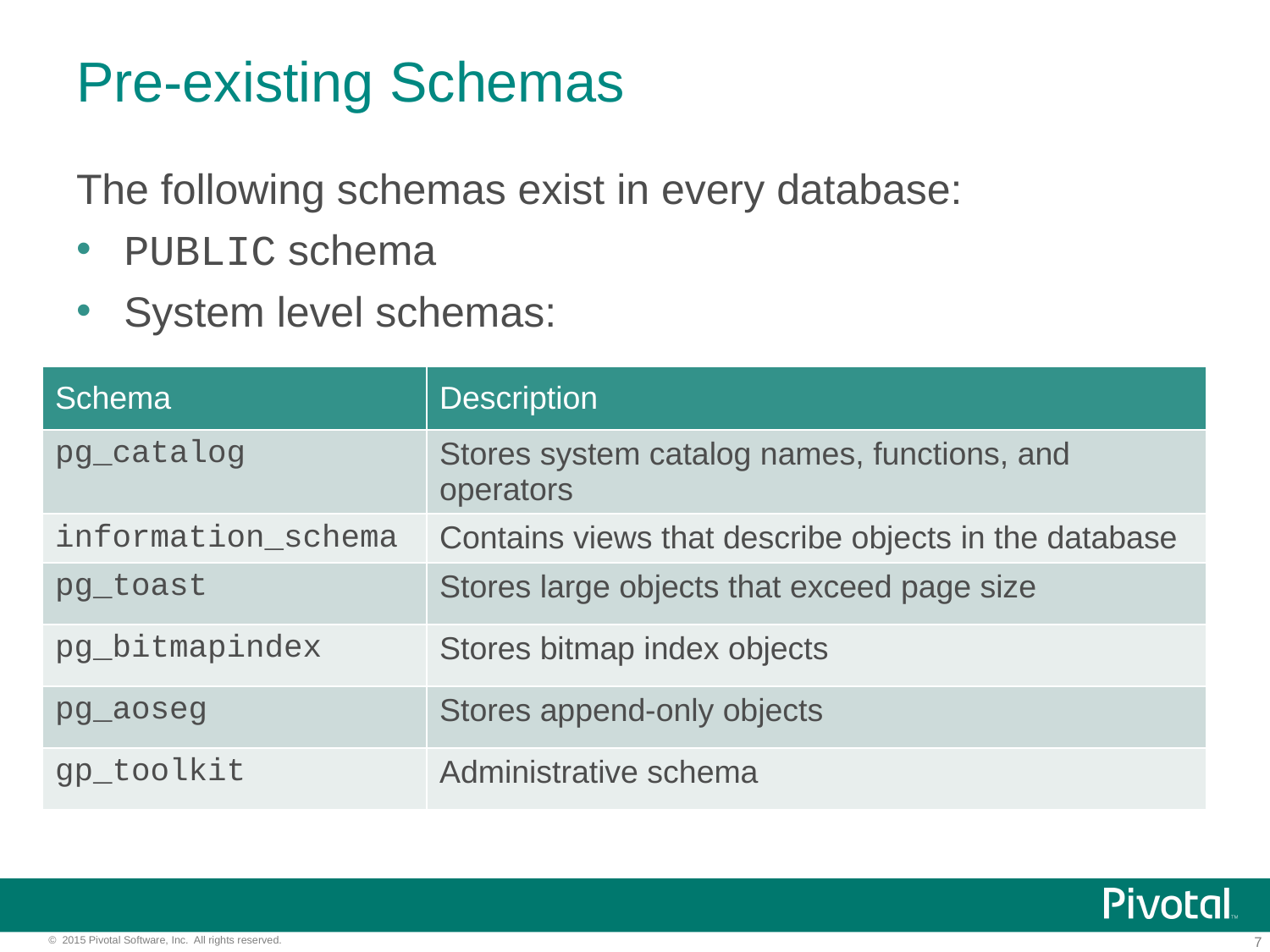

# Pre-existing Schemas
The following schemas exist in every database:
PUBLIC schema
System level schemas:
| Schema | Description |
| --- | --- |
| pg\_catalog | Stores system catalog names, functions, and operators |
| information\_schema | Contains views that describe objects in the database |
| pg\_toast | Stores large objects that exceed page size |
| pg\_bitmapindex | Stores bitmap index objects |
| pg\_aoseg | Stores append-only objects |
| gp\_toolkit | Administrative schema |